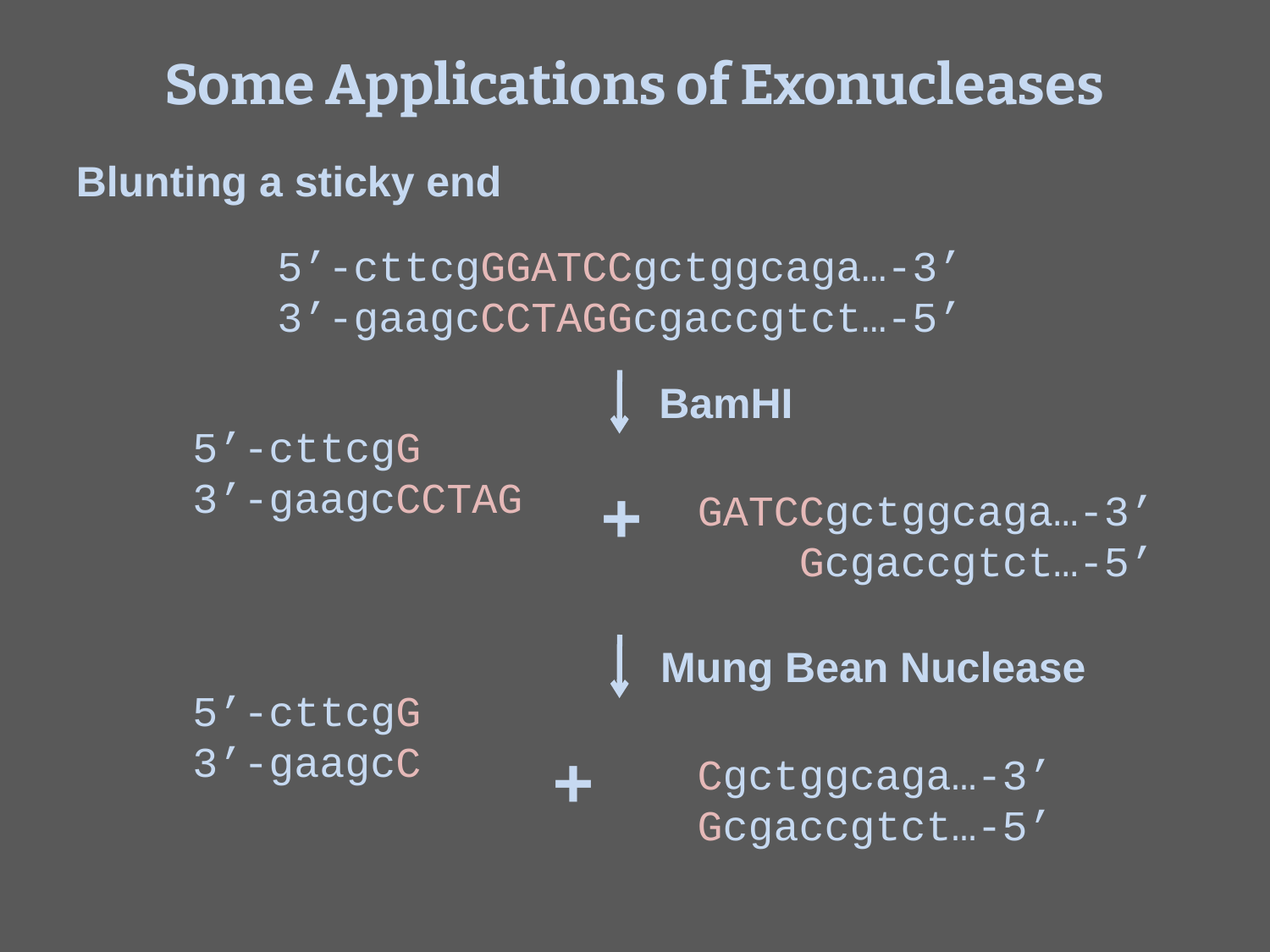

Some Applications of Exonucleases
Blunting a sticky end
5’-cttcgGGATCCgctggcaga…-3’
3’-gaagcCCTAGGcgaccgtct…-5’
BamHI
5’-cttcgG
3’-gaagcCCTAG
+
GATCCgctggcaga…-3’
    Gcgaccgtct…-5’
Mung Bean Nuclease
5’-cttcgG
3’-gaagcC
+
Cgctggcaga…-3’
Gcgaccgtct…-5’